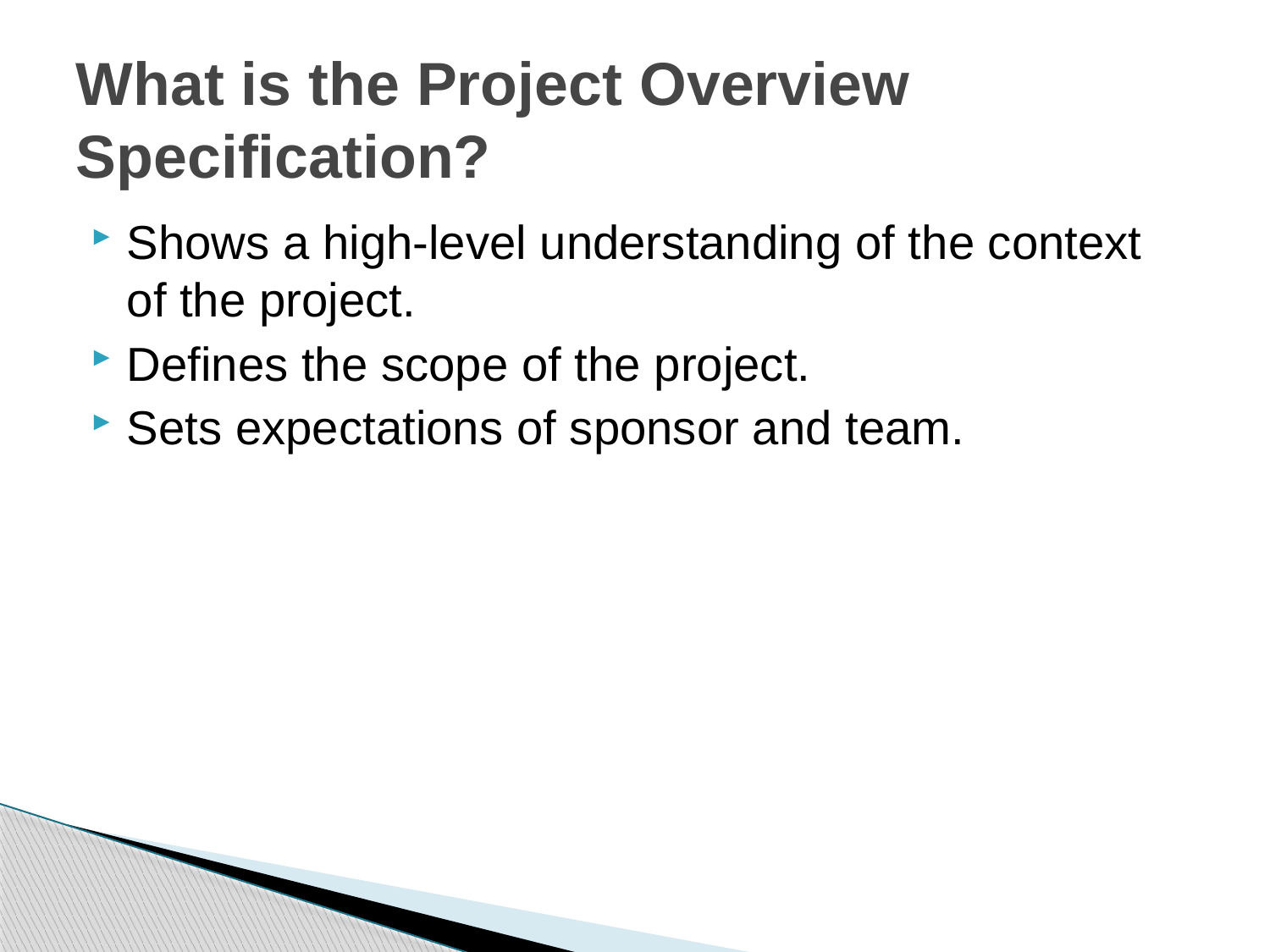

# What is the Project Overview Specification?
Shows a high-level understanding of the context of the project.
Defines the scope of the project.
Sets expectations of sponsor and team.